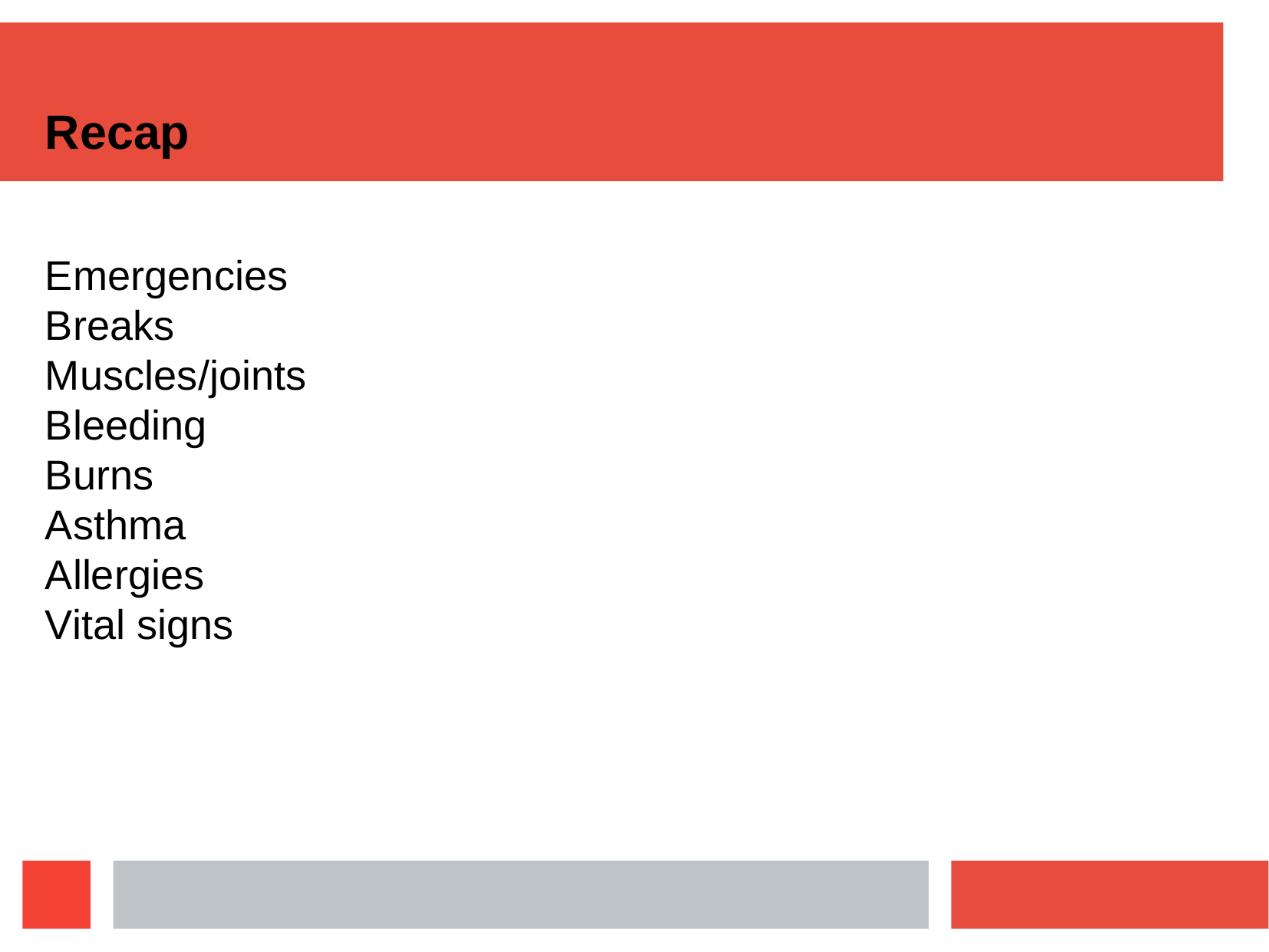

Recap
Emergencies
Breaks
Muscles/joints
Bleeding
Burns
Asthma
Allergies
Vital signs